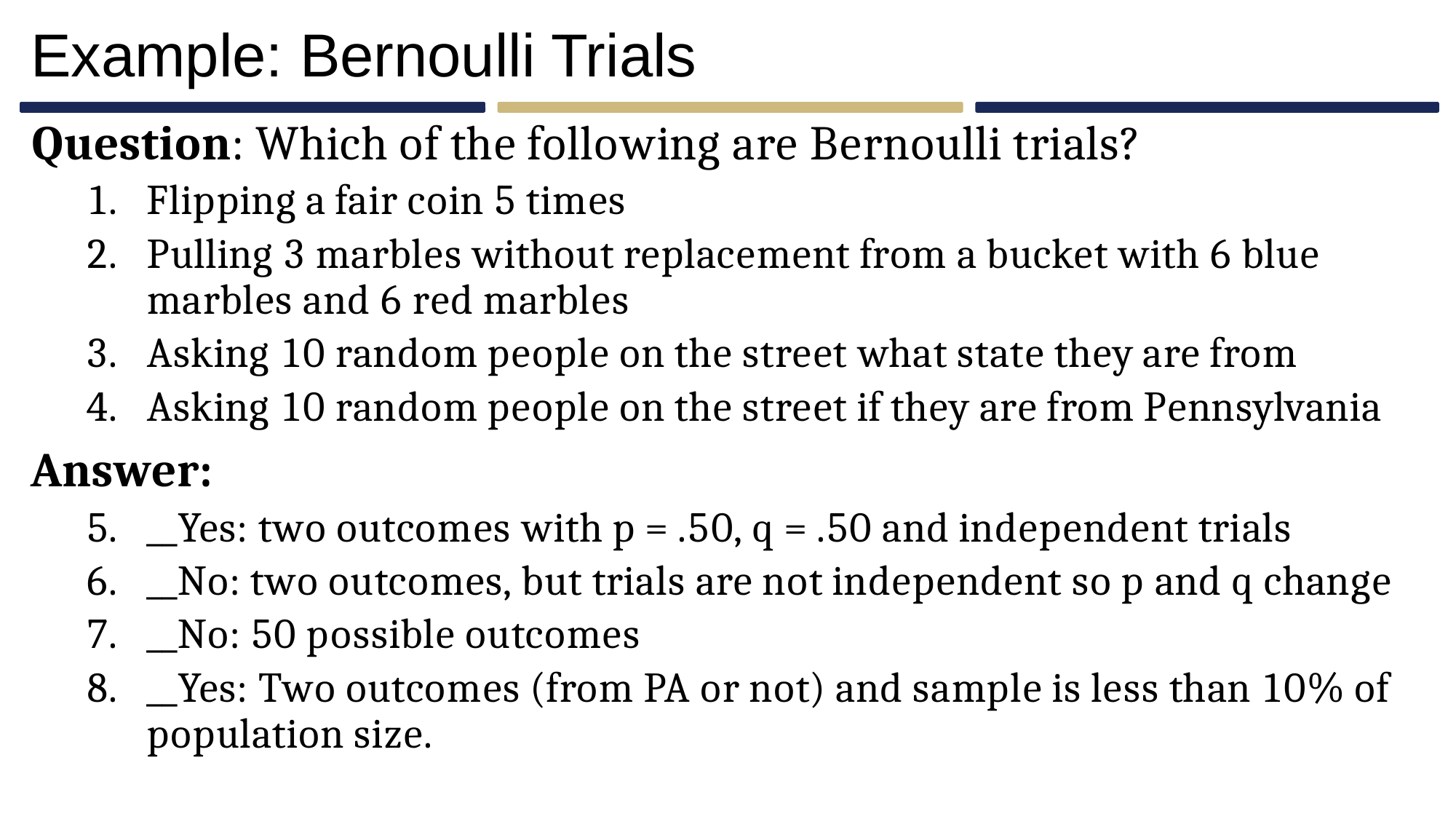

# Example: Bernoulli Trials
Question: Which of the following are Bernoulli trials?
Flipping a fair coin 5 times
Pulling 3 marbles without replacement from a bucket with 6 blue marbles and 6 red marbles
Asking 10 random people on the street what state they are from
Asking 10 random people on the street if they are from Pennsylvania
Answer:
__Yes: two outcomes with p = .50, q = .50 and independent trials
__No: two outcomes, but trials are not independent so p and q change
__No: 50 possible outcomes
__Yes: Two outcomes (from PA or not) and sample is less than 10% of population size.